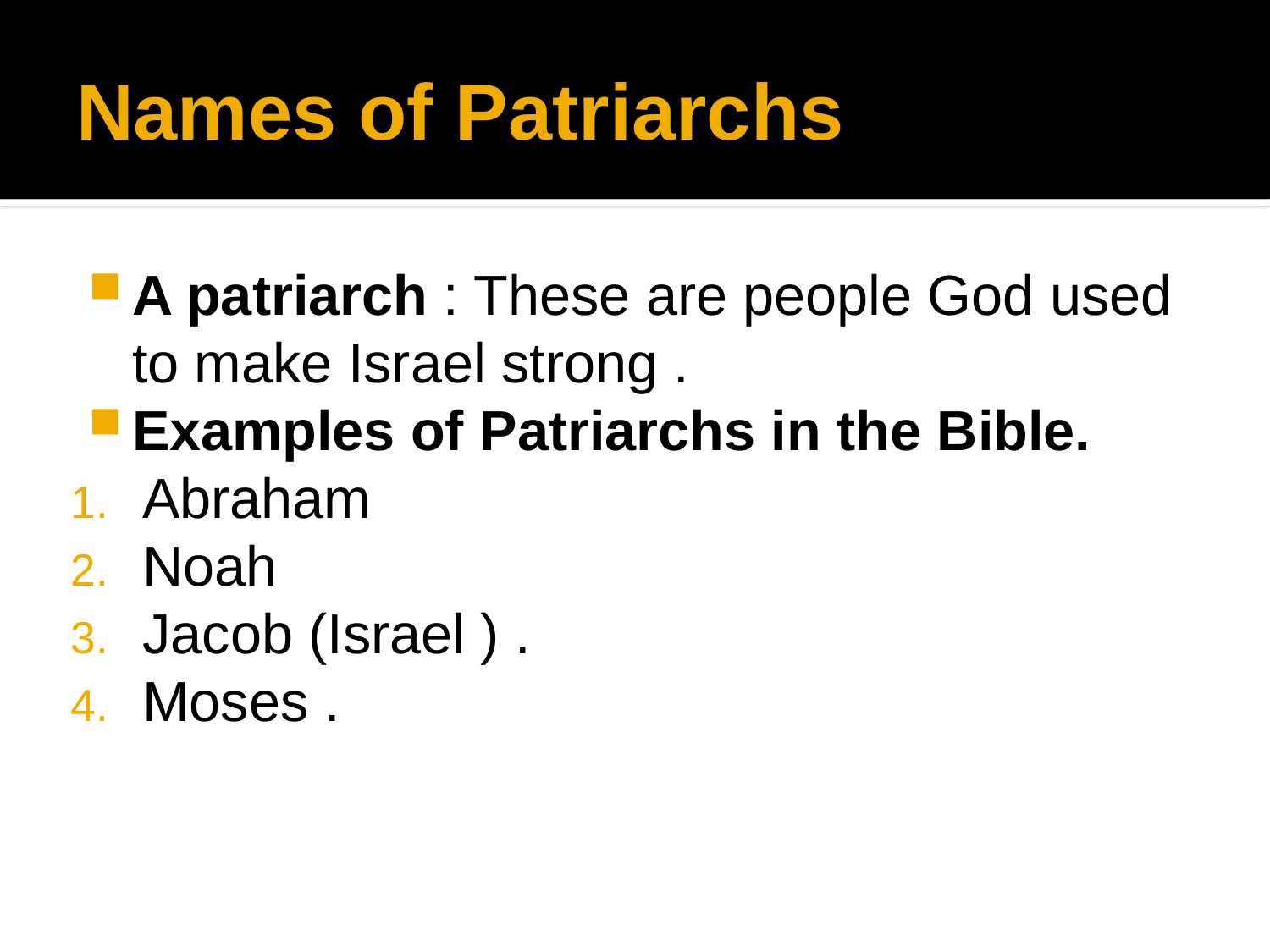

# Names of Patriarchs
A patriarch : These are people God used to make Israel strong .
Examples of Patriarchs in the Bible.
Abraham
Noah
Jacob (Israel ) .
Moses .